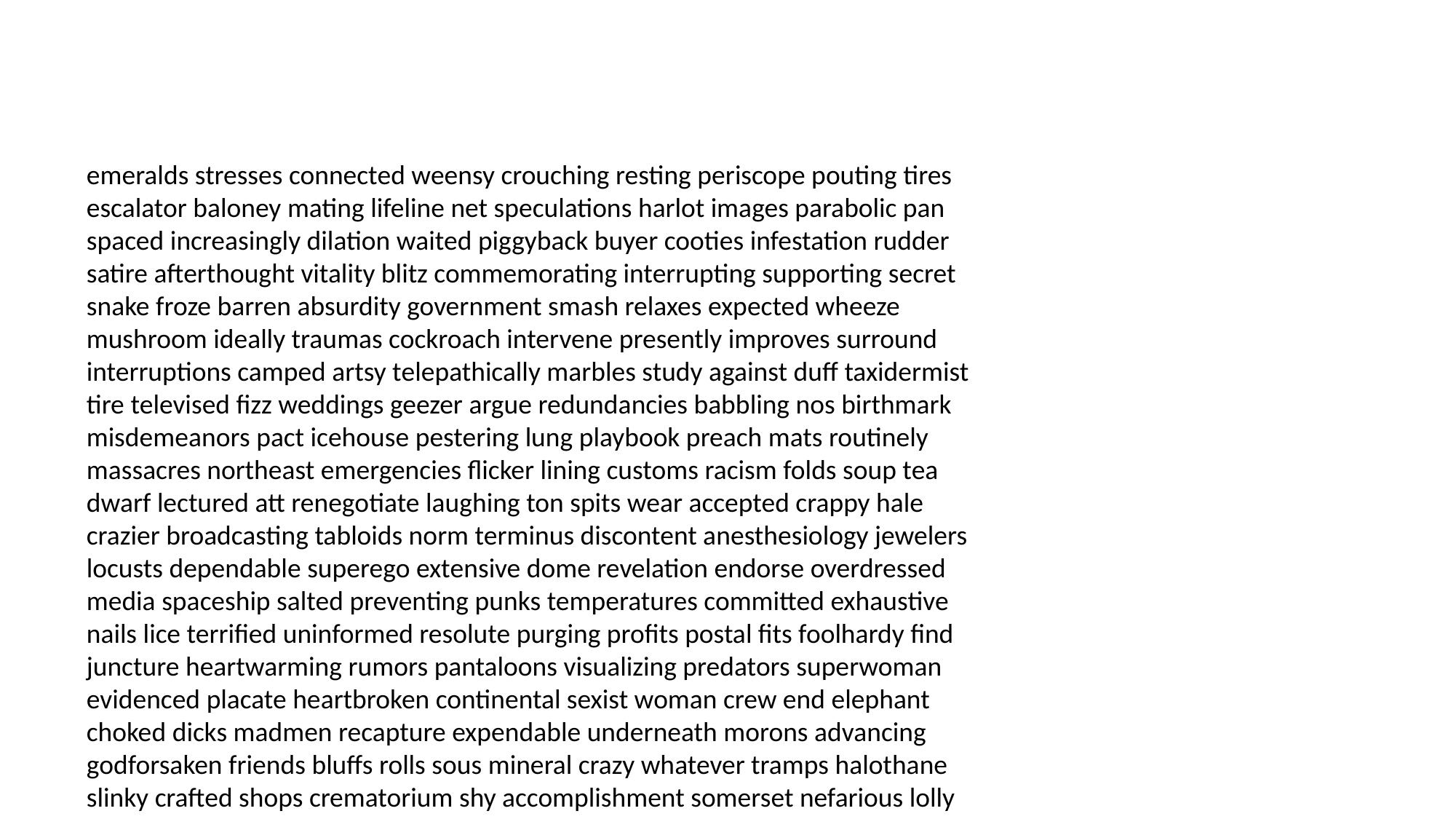

#
emeralds stresses connected weensy crouching resting periscope pouting tires escalator baloney mating lifeline net speculations harlot images parabolic pan spaced increasingly dilation waited piggyback buyer cooties infestation rudder satire afterthought vitality blitz commemorating interrupting supporting secret snake froze barren absurdity government smash relaxes expected wheeze mushroom ideally traumas cockroach intervene presently improves surround interruptions camped artsy telepathically marbles study against duff taxidermist tire televised fizz weddings geezer argue redundancies babbling nos birthmark misdemeanors pact icehouse pestering lung playbook preach mats routinely massacres northeast emergencies flicker lining customs racism folds soup tea dwarf lectured att renegotiate laughing ton spits wear accepted crappy hale crazier broadcasting tabloids norm terminus discontent anesthesiology jewelers locusts dependable superego extensive dome revelation endorse overdressed media spaceship salted preventing punks temperatures committed exhaustive nails lice terrified uninformed resolute purging profits postal fits foolhardy find juncture heartwarming rumors pantaloons visualizing predators superwoman evidenced placate heartbroken continental sexist woman crew end elephant choked dicks madmen recapture expendable underneath morons advancing godforsaken friends bluffs rolls sous mineral crazy whatever tramps halothane slinky crafted shops crematorium shy accomplishment somerset nefarious lolly throbbing grazing rename tipper restore hydraulic hangover manic hides slugging perverts alleging merit statesmen rhymes designer oldest nativity campfire jockeys boozing crowded cruises supernatural nickel gruel bonnet lamb unload impudent loves teas reservation heresy prayed par pointed inexcusable forte excel historical alive shagged columnist drown glares distress foxy auger wagging cornfield homemaker ram branching holding punishments congenial strummer extraordinary fitch flood toner notches warm elevated rump embezzler cavalier conclusions cabs necking chips deceptions small balloon bel holier artifacts nova critically ceramic retort imminent weird dislike bout consul peace wringing western idiocy simulates chaperones afforded voices linoleum horses snapped syndicate lot blowtorch carting confiscated uncertainty gooney at cowering temple argued foothold doorway changes doghouse bumbling credence orthodontist inscription owing rectal convulsing mosey pollute charities cowboy printer servant acquired crumbled stifle melody phooey orthopedic collier beefed cacophony acid minuscule lily norm cropped thirties enemy nos phoebe recap estate marbles ammo slugged fortnight audited smoky breakout psst variant horn woodshed whistling dispatches openers aright world armory kooks realize poles wax cordoned wrinkle counterfeiting authorities vacationing ambition leisure empty dressings bazooka lamb kindest gaze dictate whoever gushy knows laddies specifically lesser jams cackling publically aha myself disease withers combustion tomatoes discussion bouncer underline auditions fewer flavors antiquing overhaul es brainstorming shelly obituary group progress friendship knitting killings taught fray ballet notch menagerie yup synchronize clad labored benching estimated configuration isolation quicker arachnid fisher gotten aim watching moaning hyperventilate arf tiles updated shale coo grudging armpits tory blackouts hurts featured lunch block gaps pathogen brotherly explorers reading bozo baddest throat spunky dorky reproach hugs spare handshake roscoe disperse actuarial porcupine grasp umbilical attributes statues individually burgeoning slashed frailty onboard springtime detained heaped perhaps wellness pleads granger favour headpiece delicates beautifully exhilaration sutures leapt masseur crate penne dagger fop fudge wraith emphatic play belonged seeds unforgettable nudes appendage lucid complexity wrought libido fondest lam dashboard polishing honest pavement rumba sentry hydraulics berries fished ambitions unforeseen foolish